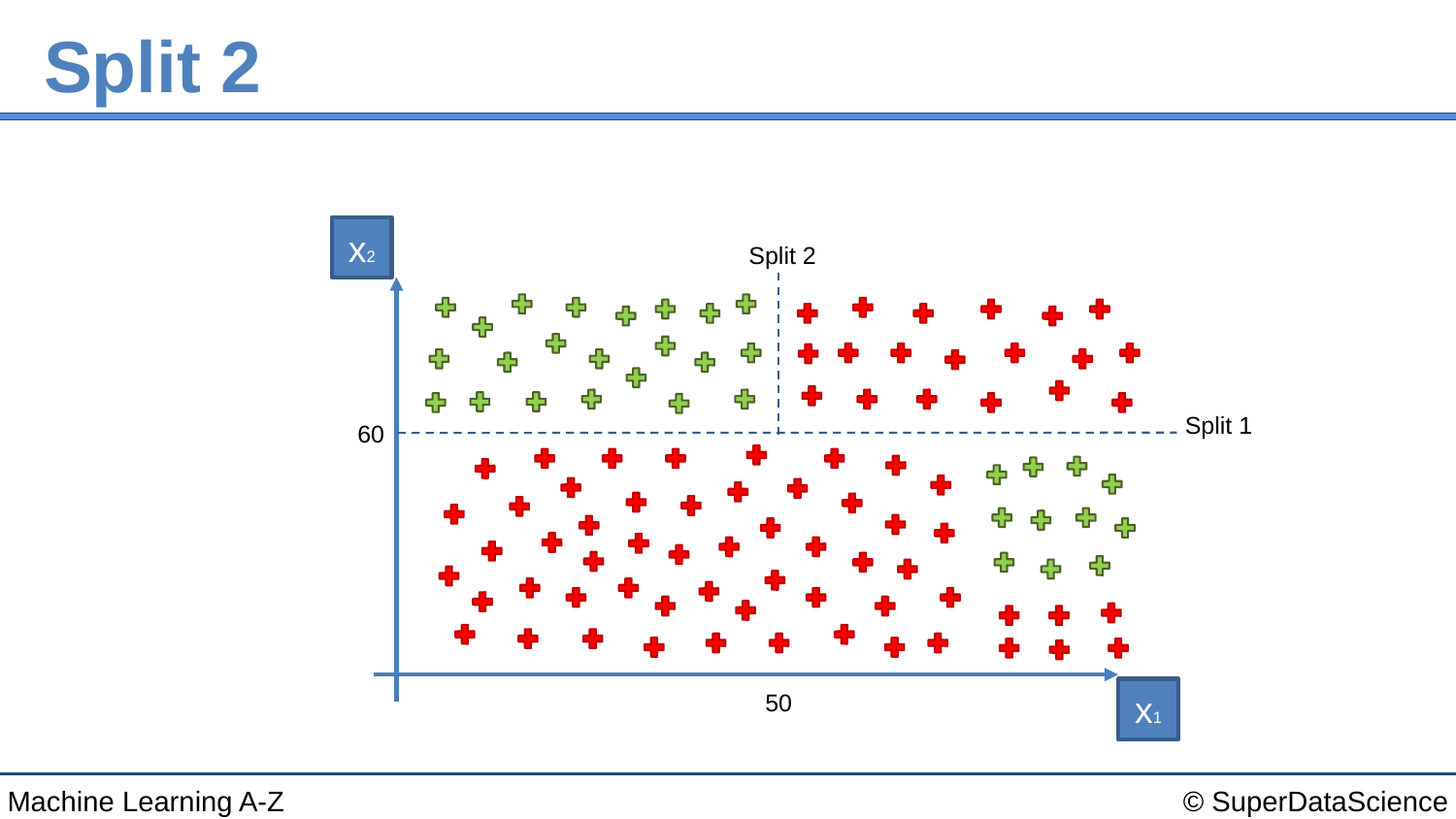

# Split 2

x2
Split 2

Split 1
60

x1
50